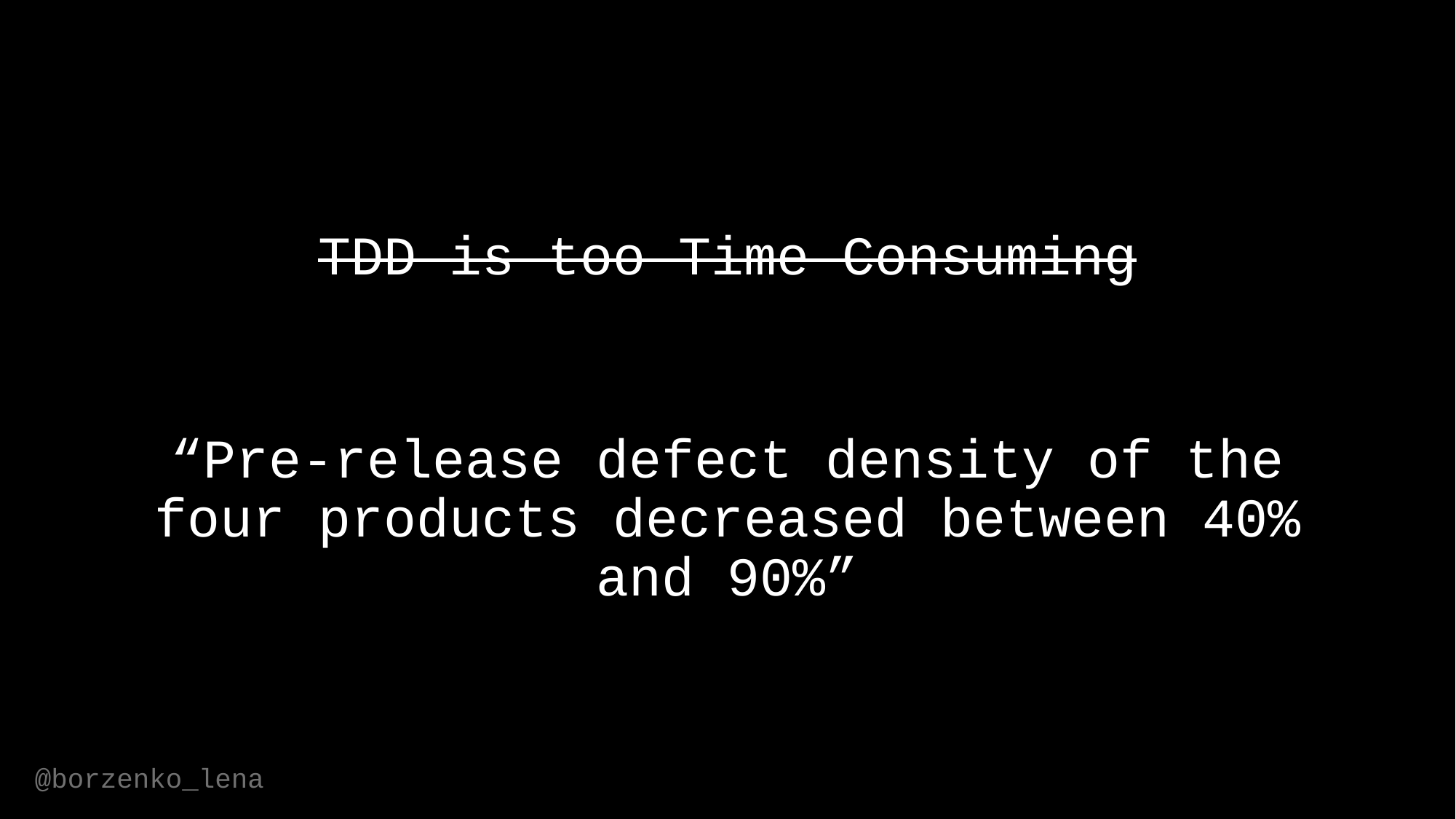

TDD is too Time Consuming
“Pre-release defect density of the four products decreased between 40% and 90%”
@borzenko_lena